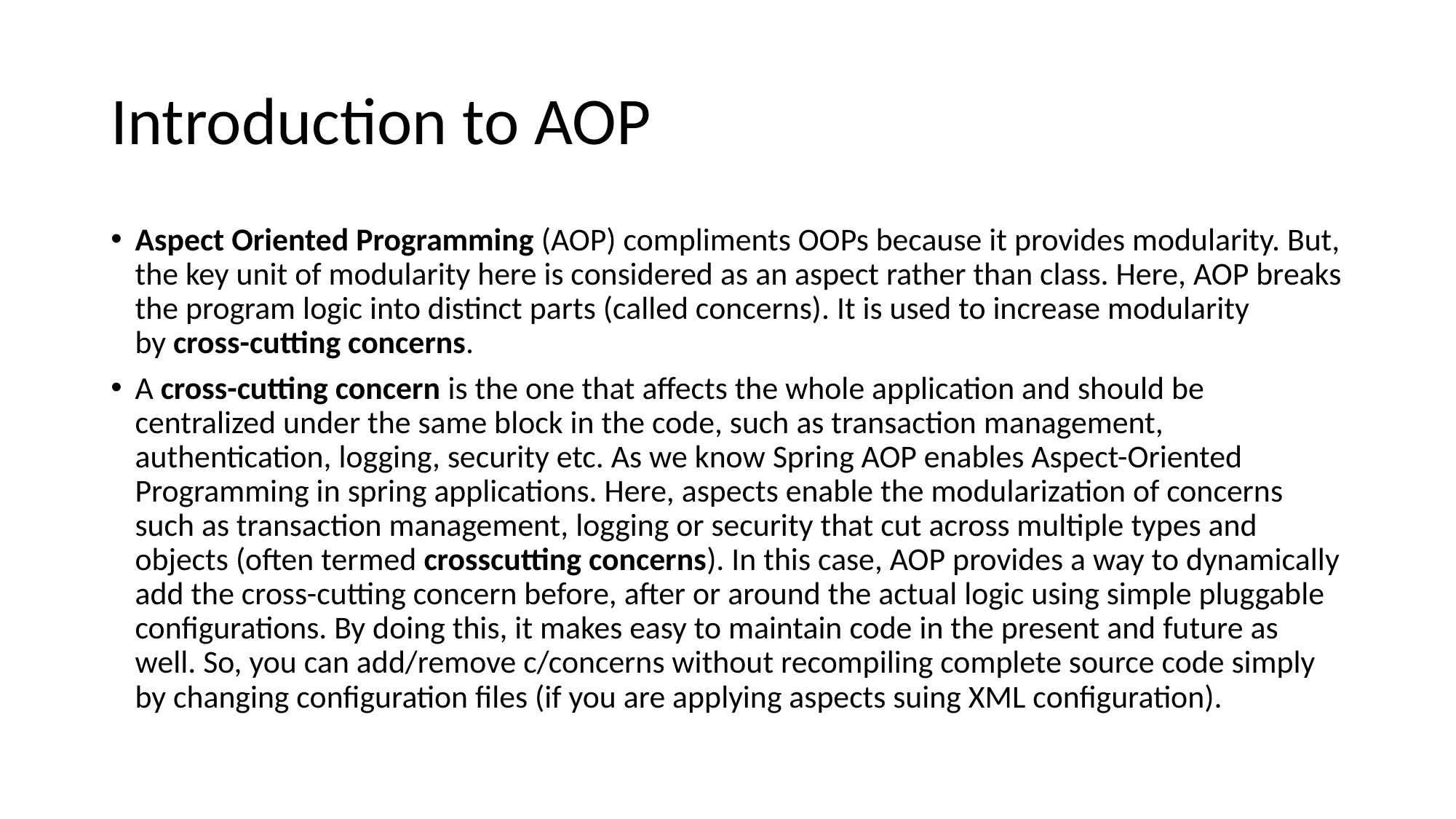

# Introduction to AOP
Aspect Oriented Programming (AOP) compliments OOPs because it provides modularity. But, the key unit of modularity here is considered as an aspect rather than class. Here, AOP breaks the program logic into distinct parts (called concerns). It is used to increase modularity by cross-cutting concerns.
A cross-cutting concern is the one that affects the whole application and should be centralized under the same block in the code, such as transaction management, authentication, logging, security etc. As we know Spring AOP enables Aspect-Oriented Programming in spring applications. Here, aspects enable the modularization of concerns such as transaction management, logging or security that cut across multiple types and objects (often termed crosscutting concerns). In this case, AOP provides a way to dynamically add the cross-cutting concern before, after or around the actual logic using simple pluggable configurations. By doing this, it makes easy to maintain code in the present and future as well. So, you can add/remove c/concerns without recompiling complete source code simply by changing configuration files (if you are applying aspects suing XML configuration).